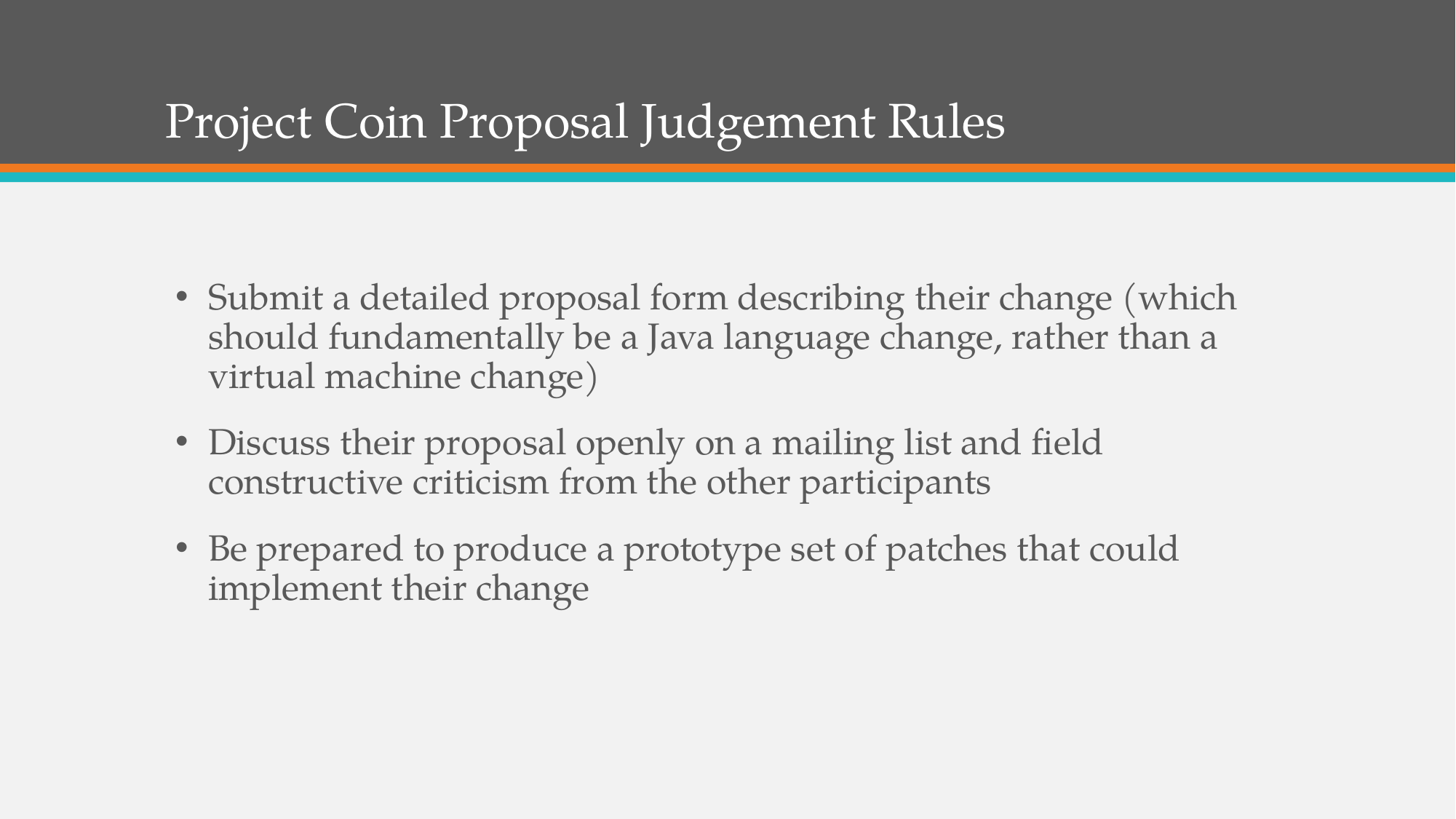

# Project Coin Proposal Judgement Rules
Submit a detailed proposal form describing their change (which should fundamentally be a Java language change, rather than a virtual machine change)
Discuss their proposal openly on a mailing list and field constructive criticism from the other participants
Be prepared to produce a prototype set of patches that could implement their change